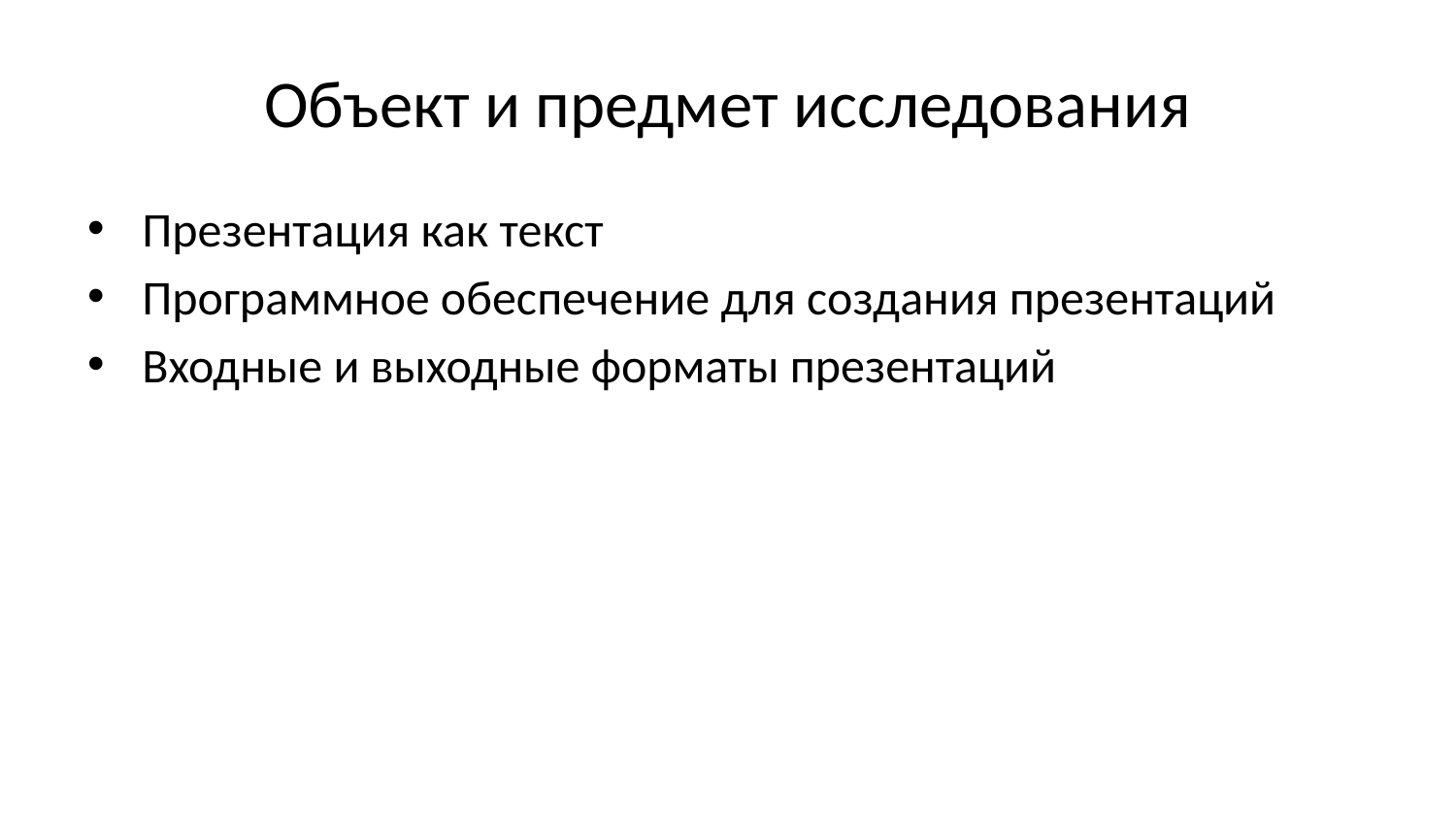

# Объект и предмет исследования
Презентация как текст
Программное обеспечение для создания презентаций
Входные и выходные форматы презентаций